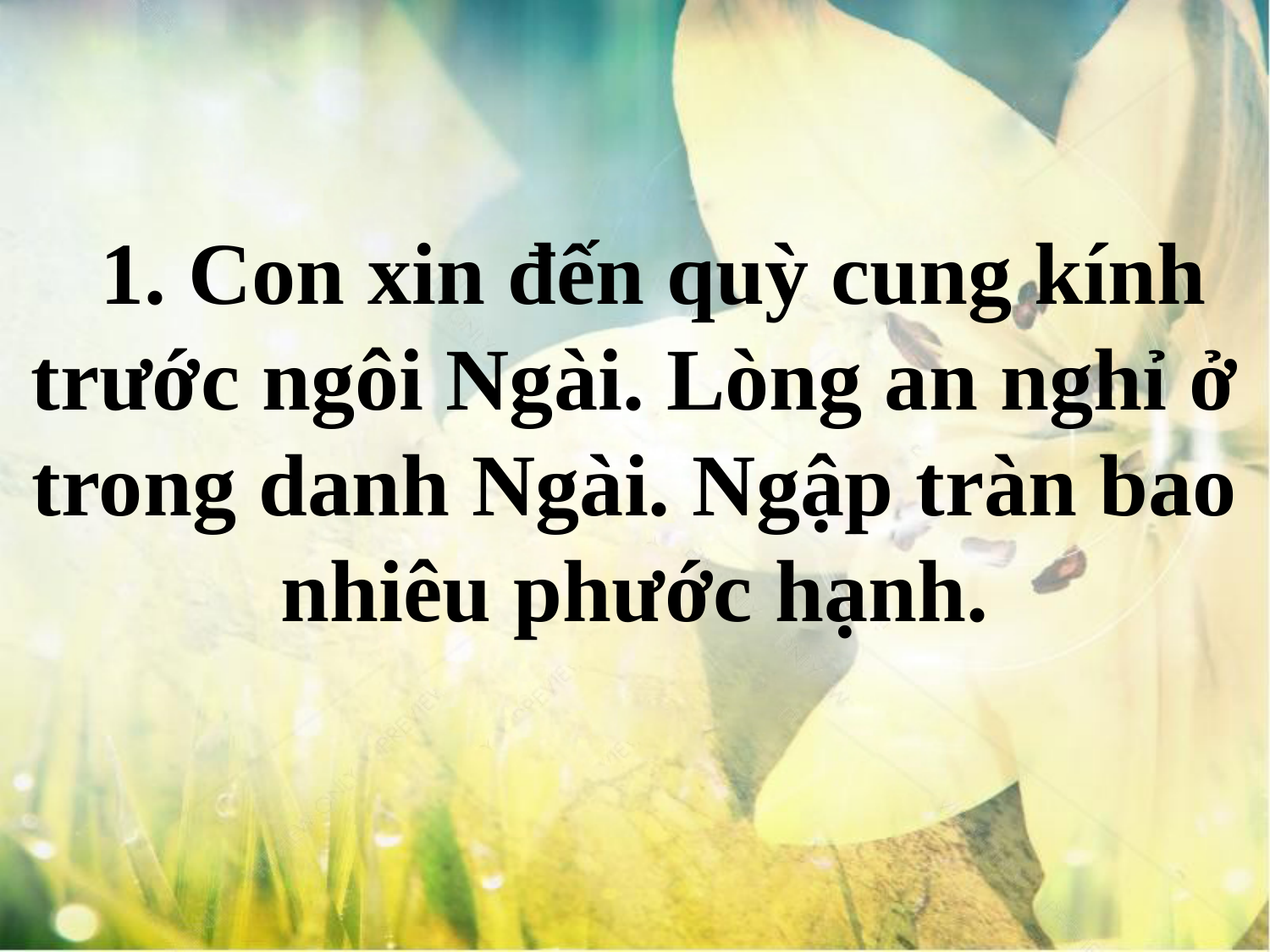

1. Con xin đến quỳ cung kính trước ngôi Ngài. Lòng an nghỉ ở trong danh Ngài. Ngập tràn bao nhiêu phước hạnh.